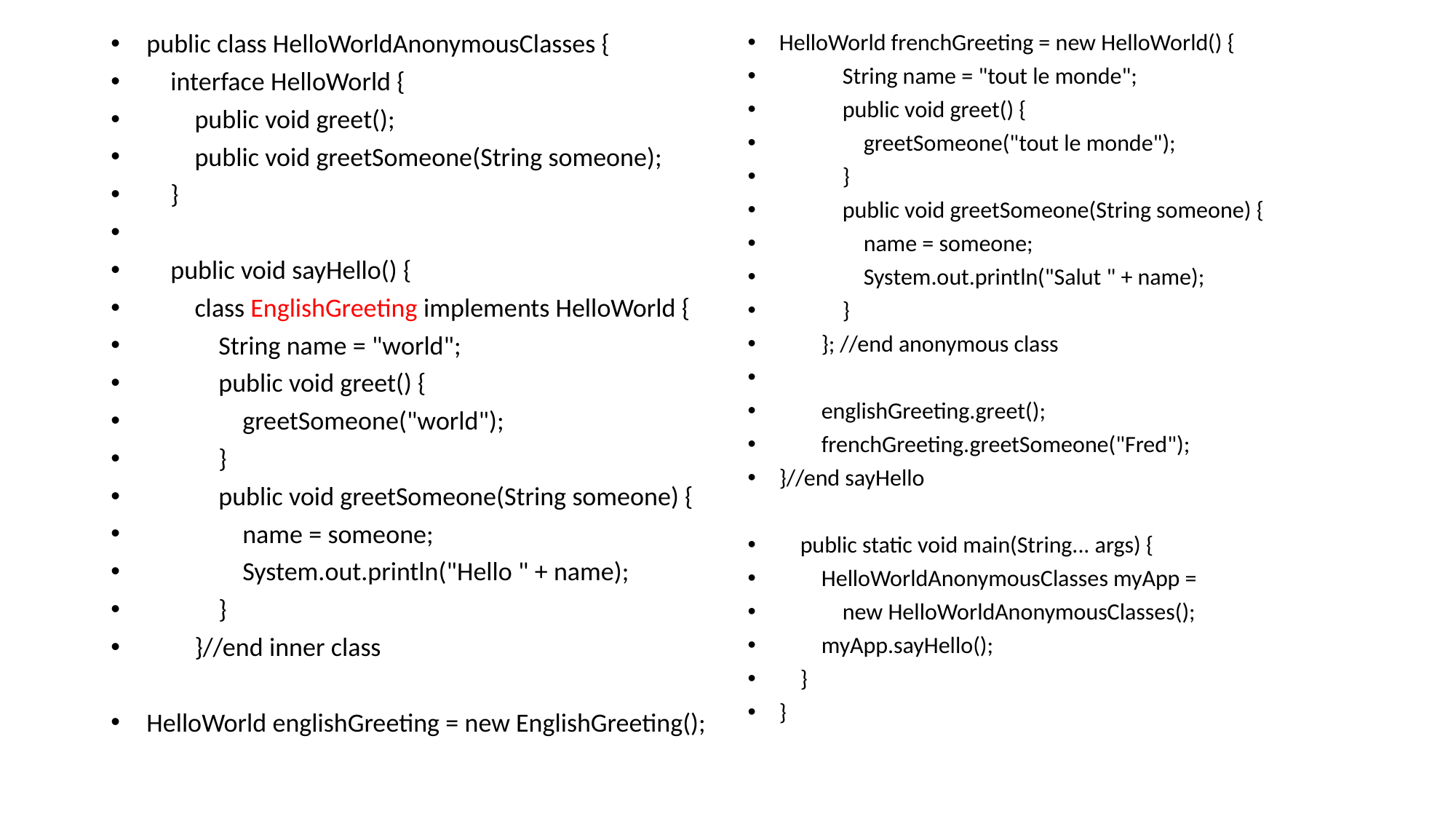

public class HelloWorldAnonymousClasses {
    interface HelloWorld {
        public void greet();
        public void greetSomeone(String someone);
    }

    public void sayHello() {
        class EnglishGreeting implements HelloWorld {
            String name = "world";
            public void greet() {
                greetSomeone("world");
            }
            public void greetSomeone(String someone) {
                name = someone;
                System.out.println("Hello " + name);
            }
        }//end inner class

HelloWorld englishGreeting = new EnglishGreeting();

HelloWorld frenchGreeting = new HelloWorld() {
            String name = "tout le monde";
            public void greet() {
                greetSomeone("tout le monde");
            }
            public void greetSomeone(String someone) {
                name = someone;
                System.out.println("Salut " + name);
            }
        }; //end anonymous class

        englishGreeting.greet();
        frenchGreeting.greetSomeone("Fred");
}//end sayHello

    public static void main(String... args) {
        HelloWorldAnonymousClasses myApp =
            new HelloWorldAnonymousClasses();
        myApp.sayHello();
    }
}